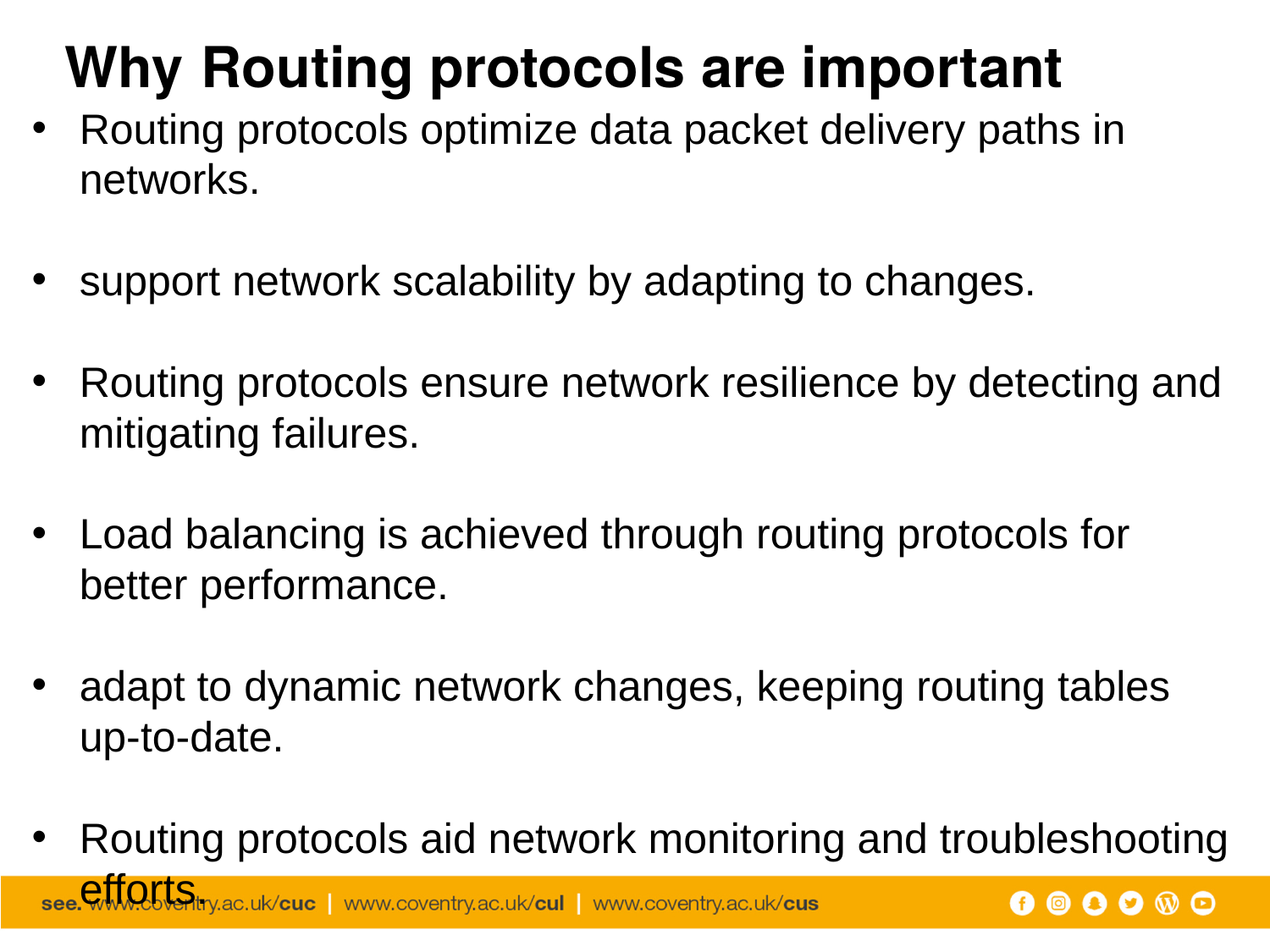

# Why Routing protocols are important
Routing protocols optimize data packet delivery paths in networks.

support network scalability by adapting to changes.

Routing protocols ensure network resilience by detecting and mitigating failures.

Load balancing is achieved through routing protocols for better performance.

adapt to dynamic network changes, keeping routing tables up-to-date.

Routing protocols aid network monitoring and troubleshooting efforts.